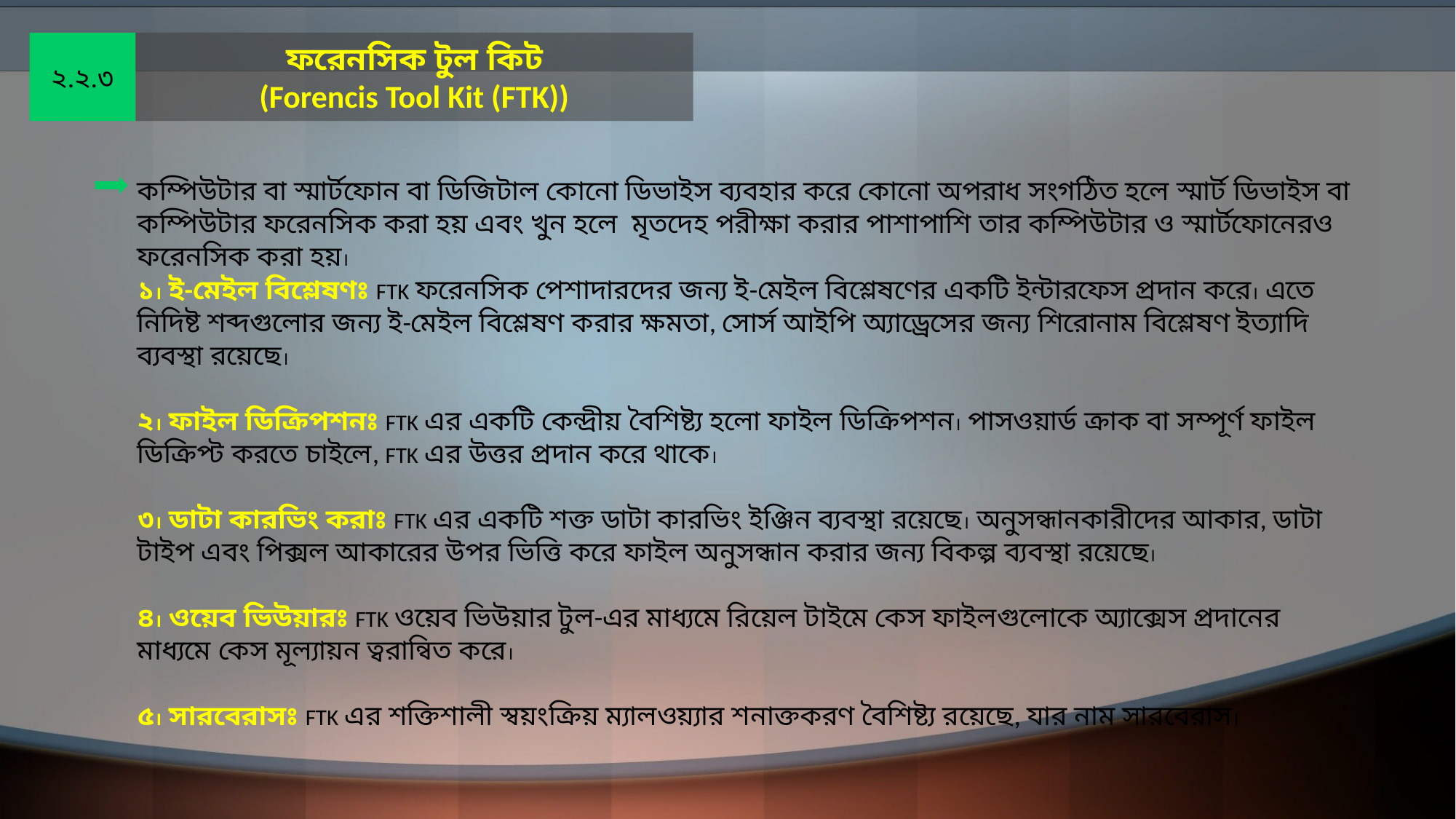

২.২.৩
ফরেনসিক টুল কিট
(Forencis Tool Kit (FTK))

কম্পিউটার বা স্মার্টফোন বা ডিজিটাল কোনো ডিভাইস ব্যবহার করে কোনো অপরাধ সংগঠিত হলে স্মার্ট ডিভাইস বা কম্পিউটার ফরেনসিক করা হয় এবং খুন হলে  মৃতদেহ পরীক্ষা করার পাশাপাশি তার কম্পিউটার ও স্মার্টফোনেরও ফরেনসিক করা হয়।

১। ই-মেইল বিশ্লেষণঃ FTK ফরেনসিক পেশাদারদের জন্য ই-মেইল বিশ্লেষণের একটি ইন্টারফেস প্রদান করে। এতে নিদিষ্ট শব্দগুলোর জন্য ই-মেইল বিশ্লেষণ করার ক্ষমতা, সোর্স আইপি অ্যাড্রেসের জন্য শিরোনাম বিশ্লেষণ ইত্যাদি ব্যবস্থা রয়েছে।

২। ফাইল ডিক্রিপশনঃ FTK এর একটি কেন্দ্রীয় বৈশিষ্ট্য হলো ফাইল ডিক্রিপশন। পাসওয়ার্ড ক্রাক বা সম্পূর্ণ ফাইল ডিক্রিপ্ট করতে চাইলে, FTK এর উত্তর প্রদান করে থাকে।

৩। ডাটা কারভিং করাঃ FTK এর একটি শক্ত ডাটা কারভিং ইঞ্জিন ব্যবস্থা রয়েছে। অনুসন্ধানকারীদের আকার, ডাটা টাইপ এবং পিক্সল আকারের উপর ভিত্তি করে ফাইল অনুসন্ধান করার জন্য বিকল্প ব্যবস্থা রয়েছে।

৪। ওয়েব ভিউয়ারঃ FTK ওয়েব ভিউয়ার টুল-এর মাধ্যমে রিয়েল টাইমে কেস ফাইলগুলোকে অ্যাক্সেস প্রদানের মাধ্যমে কেস মূল্যায়ন ত্বরান্বিত করে।

৫। সারবেরাসঃ FTK এর শক্তিশালী স্বয়ংক্রিয় ম্যালওয়্যার শনাক্তকরণ বৈশিষ্ট্য রয়েছে, যার নাম সারবেরাস।